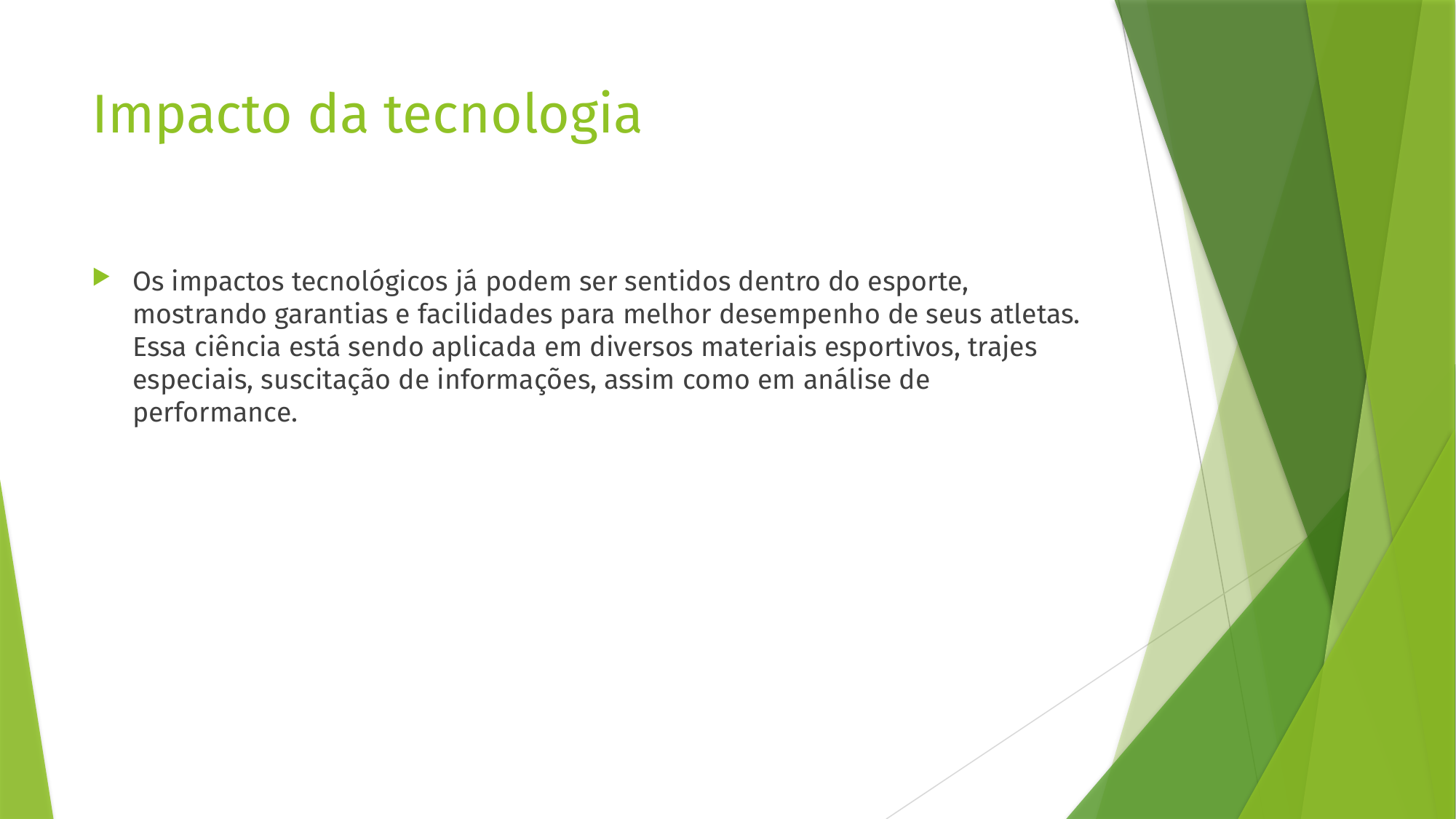

# Impacto da tecnologia
Os impactos tecnológicos já podem ser sentidos dentro do esporte, mostrando garantias e facilidades para melhor desempenho de seus atletas. Essa ciência está sendo aplicada em diversos materiais esportivos, trajes especiais, suscitação de informações, assim como em análise de performance.